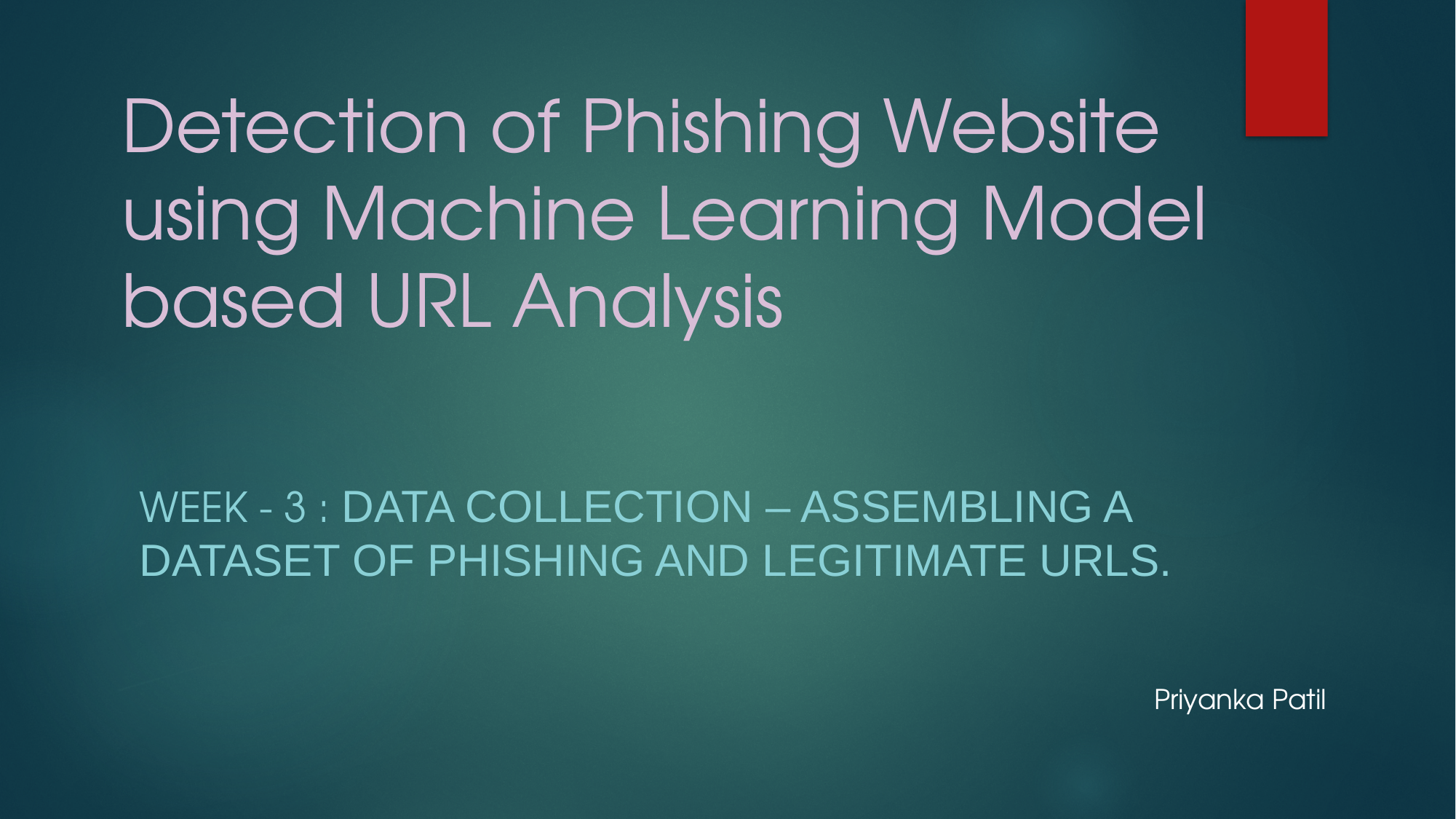

# Detection of Phishing Website using Machine Learning Model based URL Analysis
Week - 3 : Data collection – assembling a dataset of phishing and legitimate URLs.
Priyanka Patil